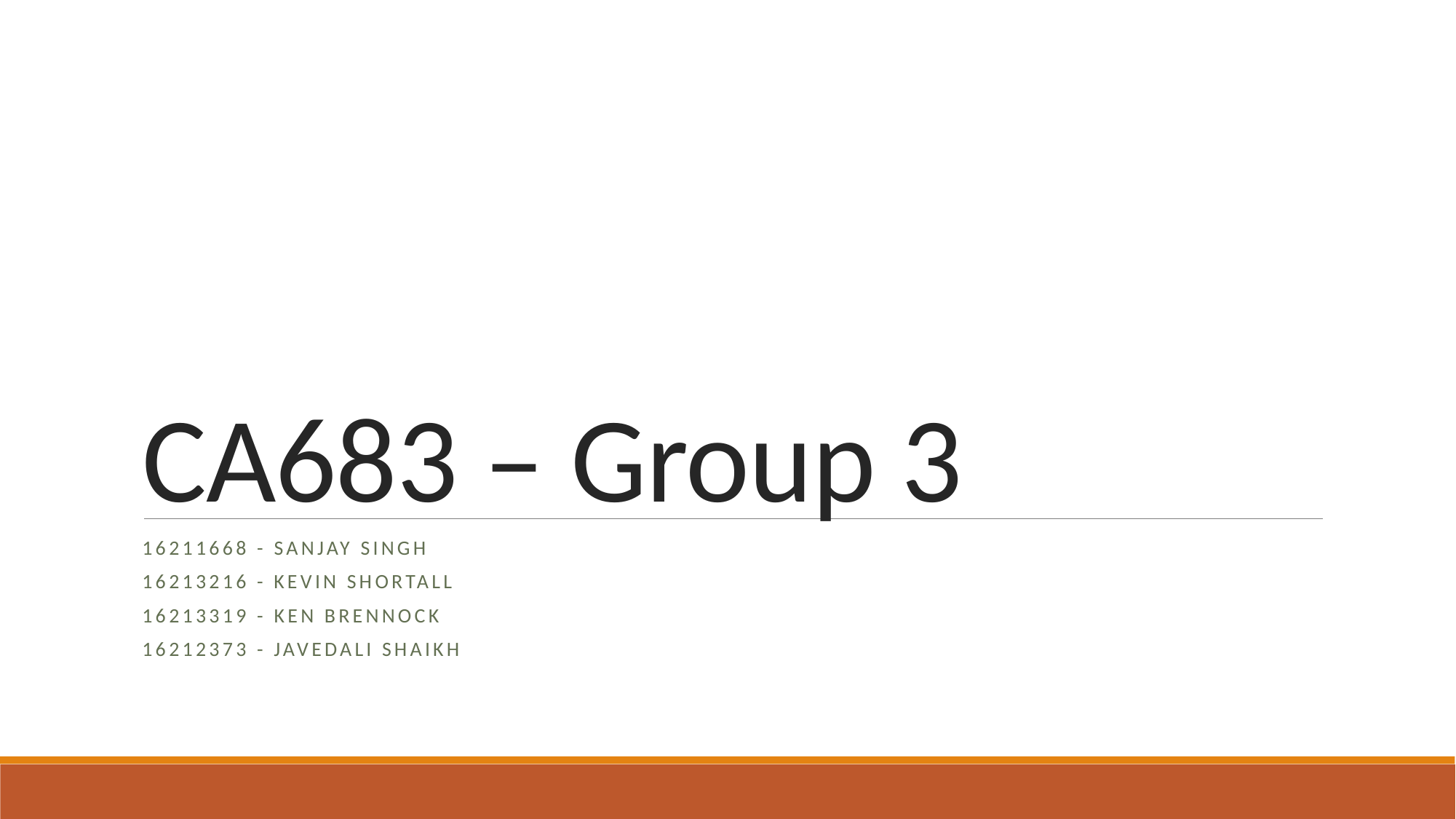

CA683 – Group 3
16211668 - Sanjay Singh
16213216 - Kevin Shortall
16213319 - Ken Brennock
16212373 - Javedali Shaikh